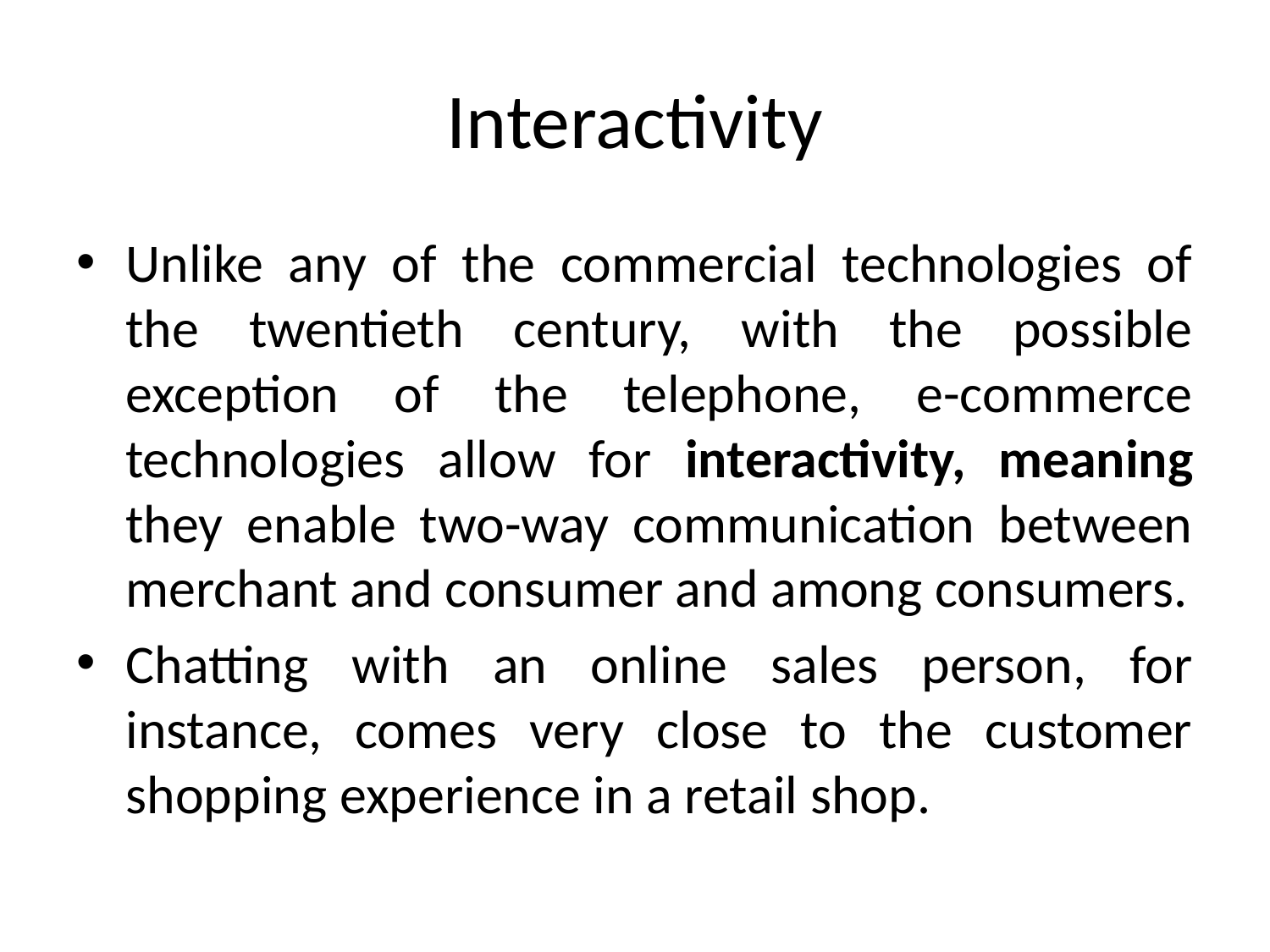

# Interactivity
Unlike any of the commercial technologies of the twentieth century, with the possible exception of the telephone, e-commerce technologies allow for interactivity, meaning they enable two-way communication between merchant and consumer and among consumers.
Chatting with an online sales person, for instance, comes very close to the customer shopping experience in a retail shop.